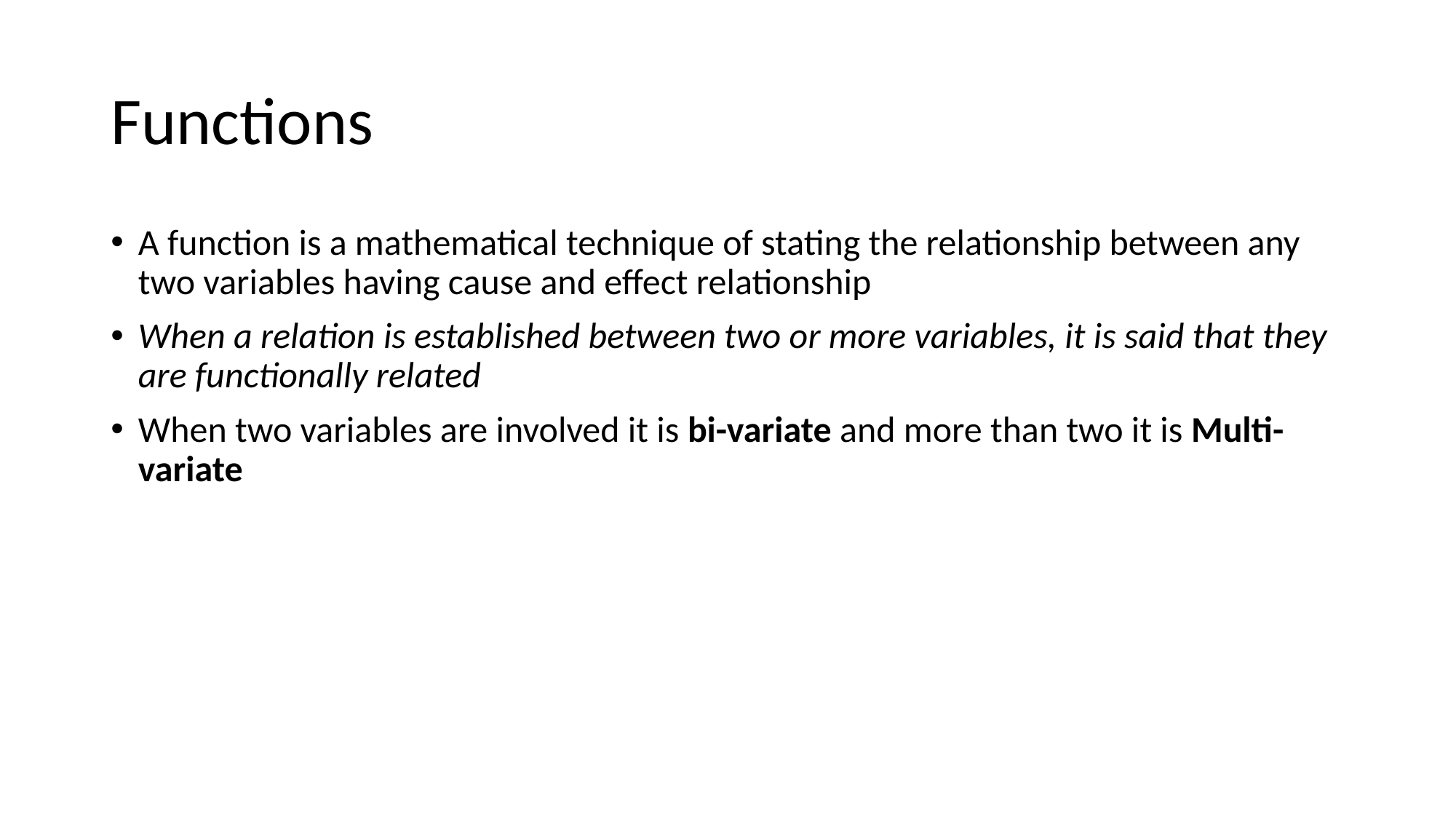

# Functions
A function is a mathematical technique of stating the relationship between any two variables having cause and effect relationship
When a relation is established between two or more variables, it is said that they are functionally related
When two variables are involved it is bi-variate and more than two it is Multi-variate